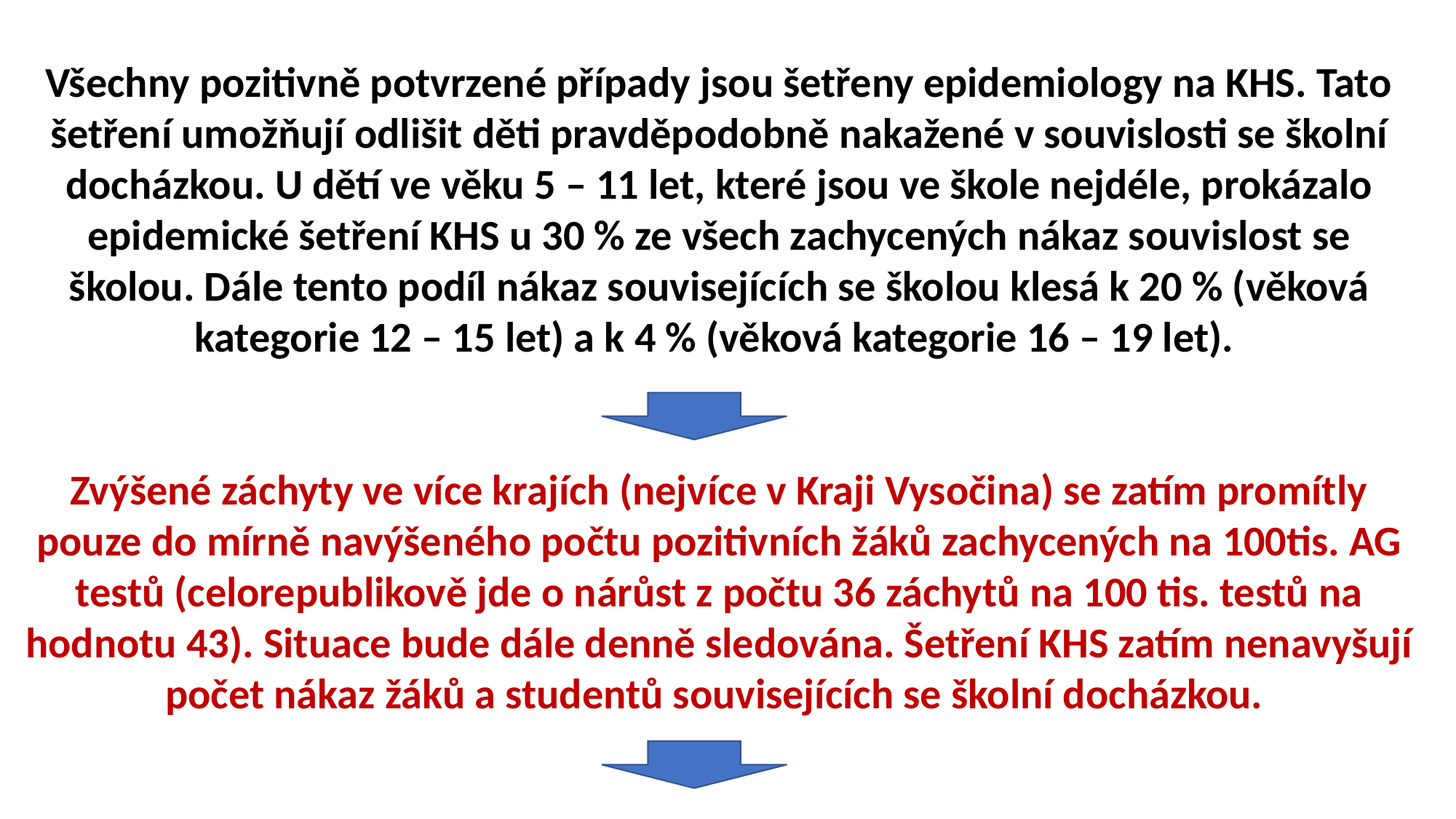

Všechny pozitivně potvrzené případy jsou šetřeny epidemiology na KHS. Tato šetření umožňují odlišit děti pravděpodobně nakažené v souvislosti se školní docházkou. U dětí ve věku 5 – 11 let, které jsou ve škole nejdéle, prokázalo epidemické šetření KHS u 30 % ze všech zachycených nákaz souvislost se školou. Dále tento podíl nákaz souvisejících se školou klesá k 20 % (věková kategorie 12 – 15 let) a k 4 % (věková kategorie 16 – 19 let).

Zvýšené záchyty ve více krajích (nejvíce v Kraji Vysočina) se zatím promítly pouze do mírně navýšeného počtu pozitivních žáků zachycených na 100tis. AG testů (celorepublikově jde o nárůst z počtu 36 záchytů na 100 tis. testů na hodnotu 43). Situace bude dále denně sledována. Šetření KHS zatím nenavyšují počet nákaz žáků a studentů souvisejících se školní docházkou.